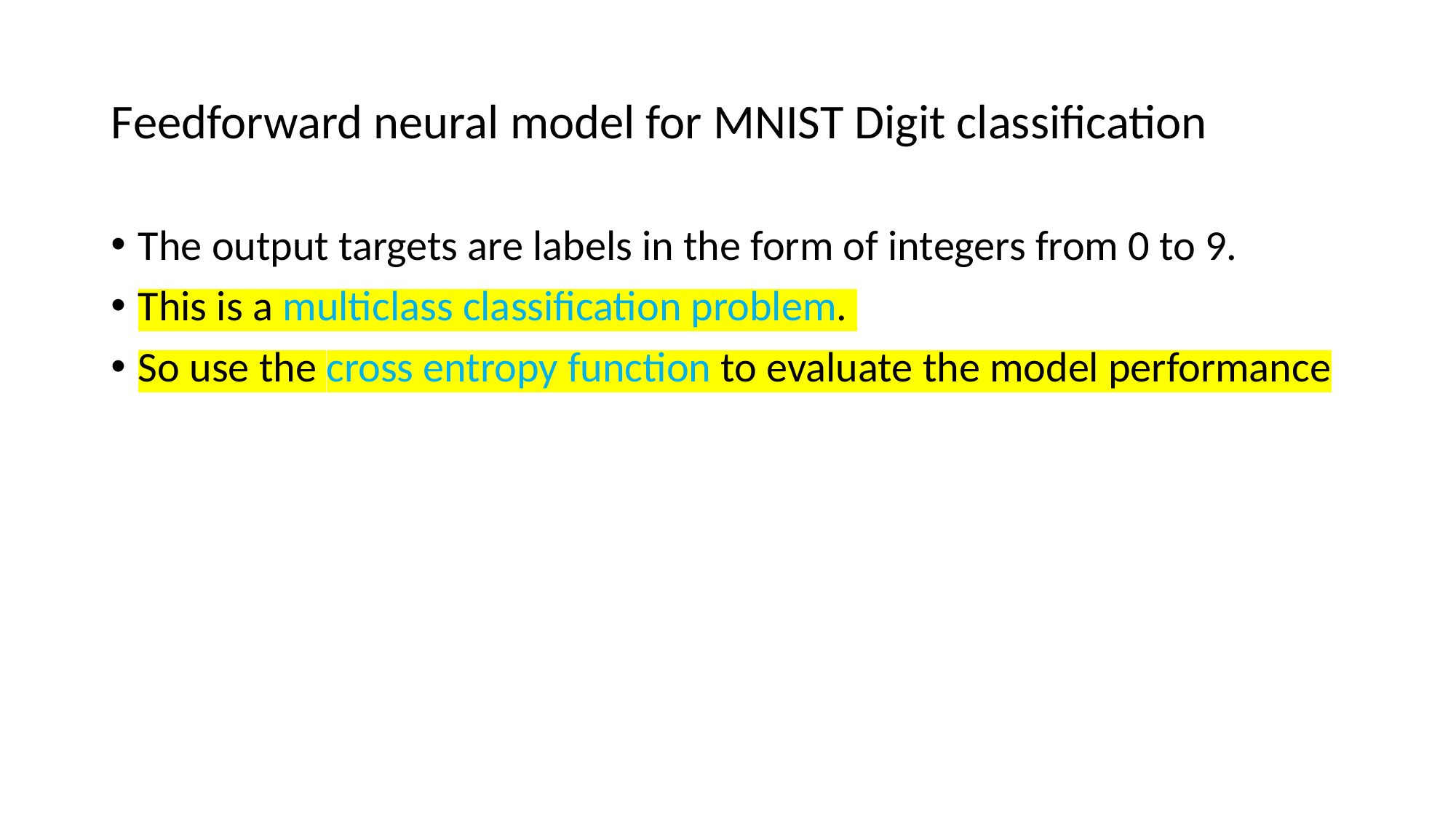

# Feedforward neural model for MNIST Digit classification
The output targets are labels in the form of integers from 0 to 9.
This is a multiclass classification problem.
So use the cross entropy function to evaluate the model performance